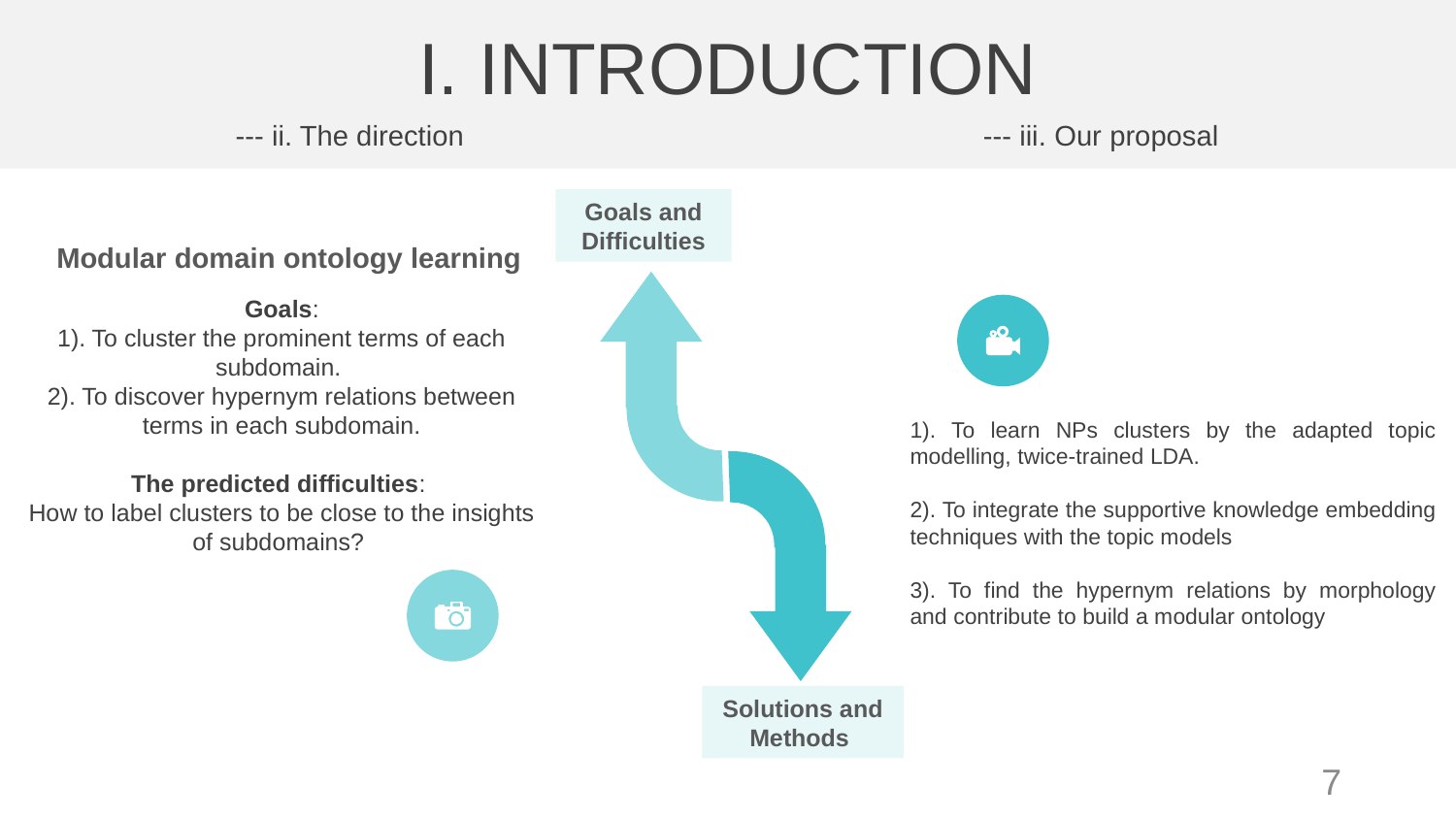

I. INTRODUCTION
--- ii. The direction                                                                 --- iii. Our proposal
Goals and Difficulties
Modular domain ontology learning
Goals:
1). To cluster the prominent terms of each subdomain.
2). To discover hypernym relations between terms in each subdomain.

The predicted difficulties:
How to label clusters to be close to the insights of subdomains?

1). To learn NPs clusters by the adapted topic modelling, twice-trained LDA.

2). To integrate the supportive knowledge embedding techniques with the topic models

3). To find the hypernym relations by morphology and contribute to build a modular ontology

Solutions and Methods
7